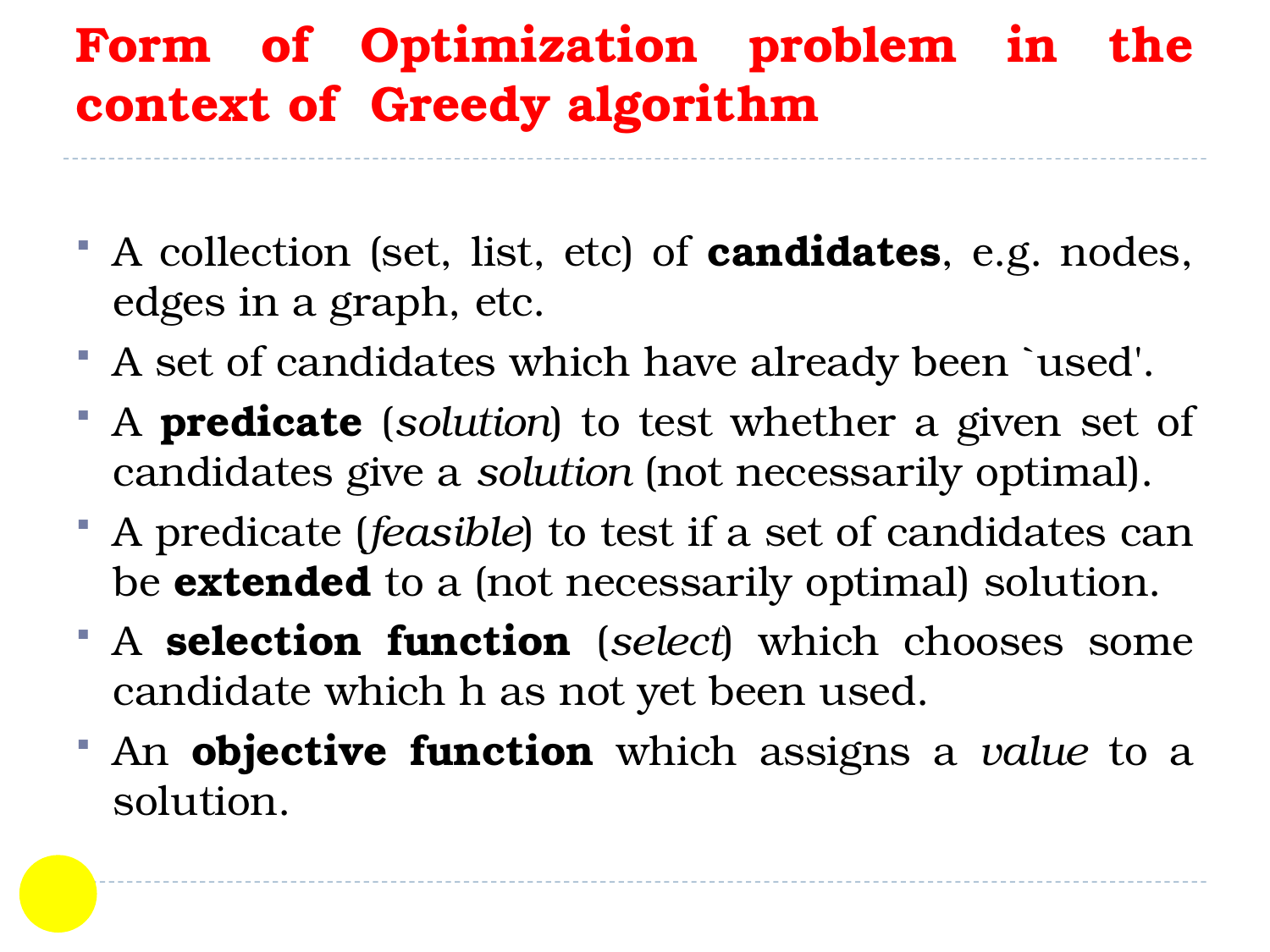

# Form of Optimization problem in the context of  Greedy algorithm

A collection (set, list, etc) of candidates, e.g. nodes, edges in a graph, etc.
A set of candidates which have already been `used'.
A predicate (solution) to test whether a given set of candidates give a solution (not necessarily optimal).
A predicate (feasible) to test if a set of candidates can be extended to a (not necessarily optimal) solution.
A selection function (select) which chooses some candidate which h as not yet been used.
An objective function which assigns a value to a solution.

25